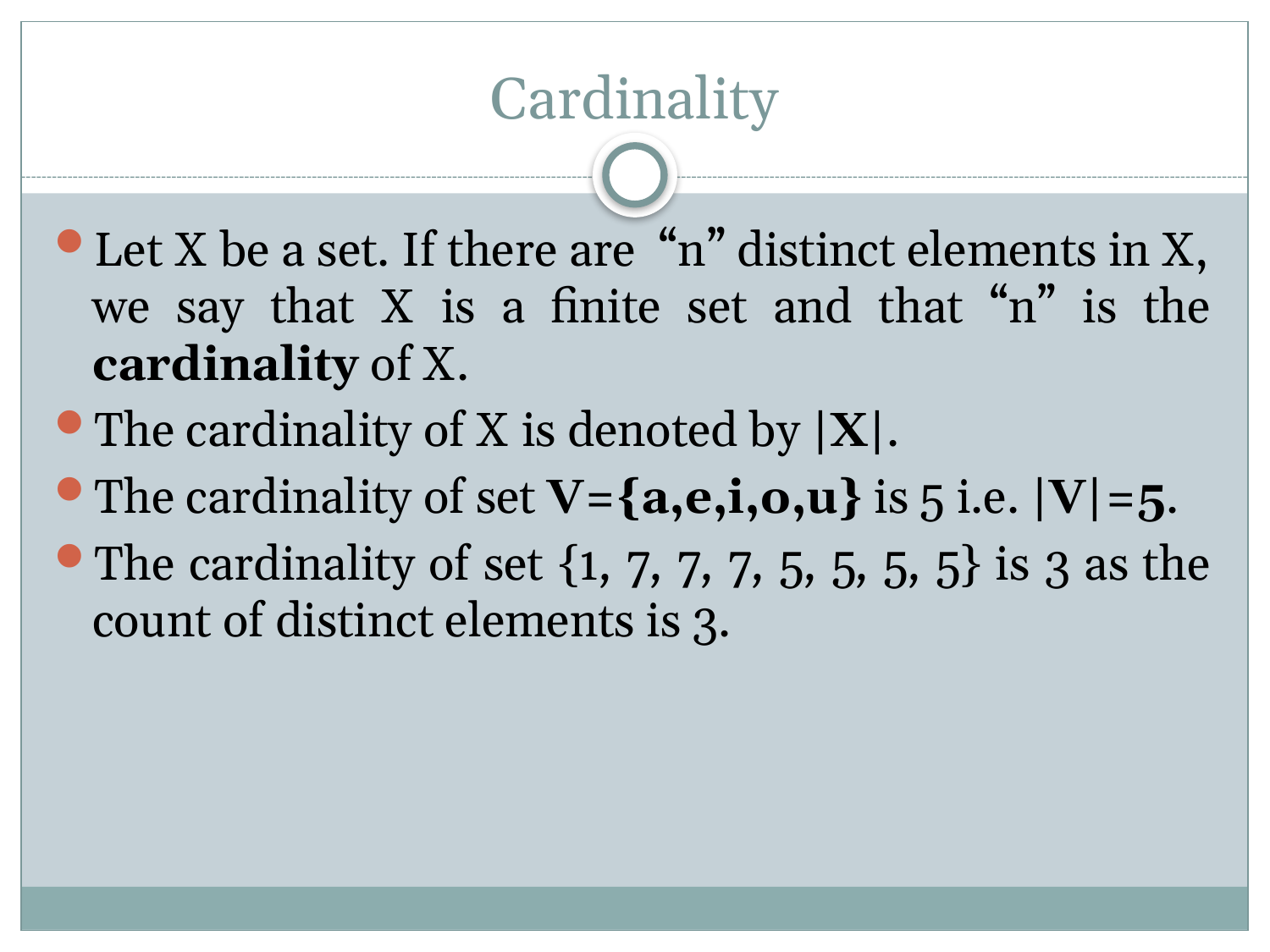

# Cardinality
Let X be a set. If there are  “n” distinct elements in X, we say that X is a finite set and that “n” is the cardinality of X.
The cardinality of X is denoted by |X|.
The cardinality of set V={a,e,i,o,u} is 5 i.e. |V|=5.
The cardinality of set {1, 7, 7, 7, 5, 5, 5, 5} is 3 as the count of distinct elements is 3.